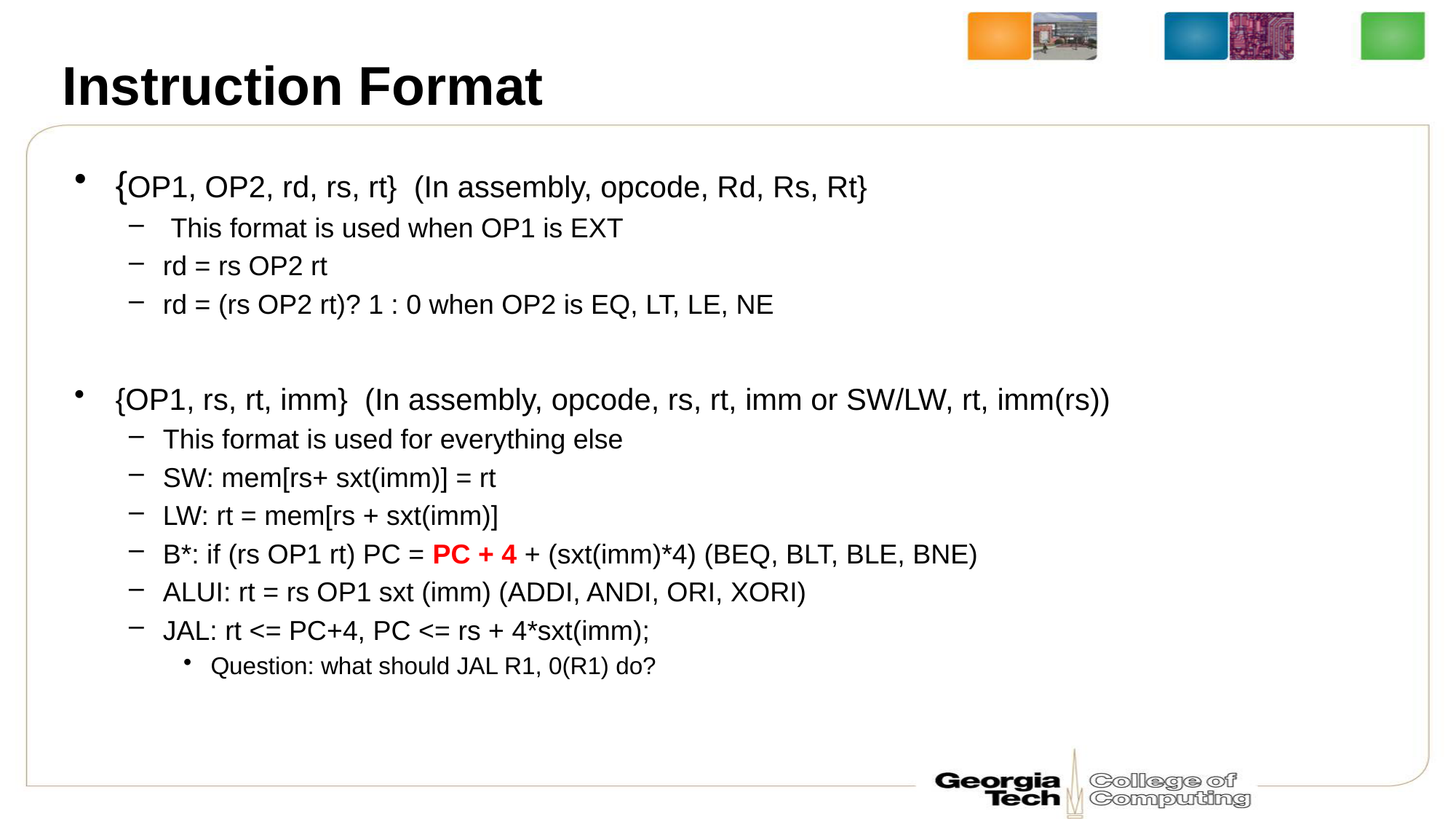

# Instruction Format
{OP1, OP2, rd, rs, rt}  (In assembly, opcode, Rd, Rs, Rt}
 This format is used when OP1 is EXT
rd = rs OP2 rt
rd = (rs OP2 rt)? 1 : 0 when OP2 is EQ, LT, LE, NE

{OP1, rs, rt, imm}  (In assembly, opcode, rs, rt, imm or SW/LW, rt, imm(rs))
This format is used for everything else
SW: mem[rs+ sxt(imm)] = rt
LW: rt = mem[rs + sxt(imm)]
B*: if (rs OP1 rt) PC = PC + 4 + (sxt(imm)*4) (BEQ, BLT, BLE, BNE)
ALUI: rt = rs OP1 sxt (imm) (ADDI, ANDI, ORI, XORI)
JAL: rt <= PC+4, PC <= rs + 4*sxt(imm);
Question: what should JAL R1, 0(R1) do?